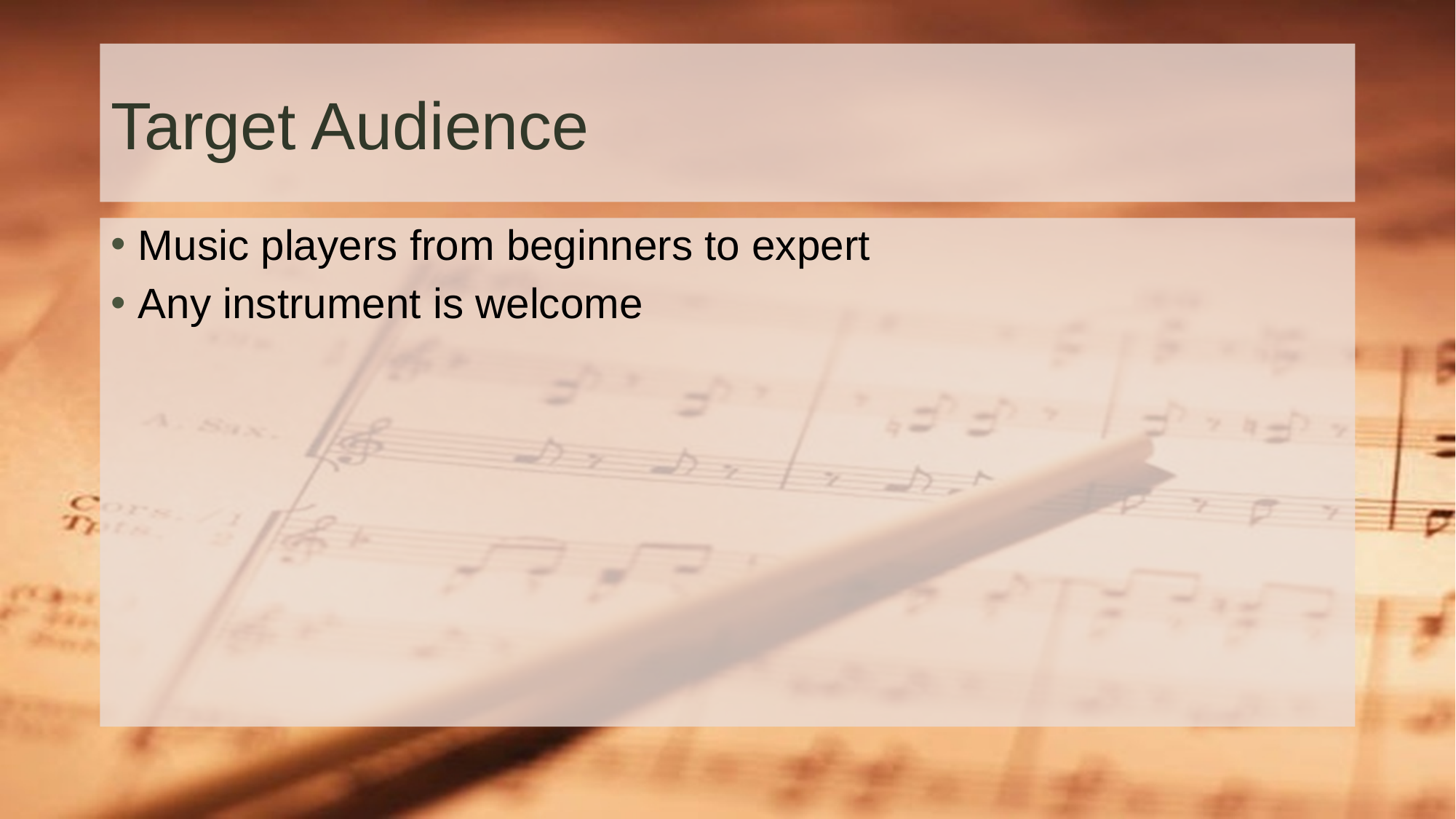

# Target Audience
Music players from beginners to expert
Any instrument is welcome